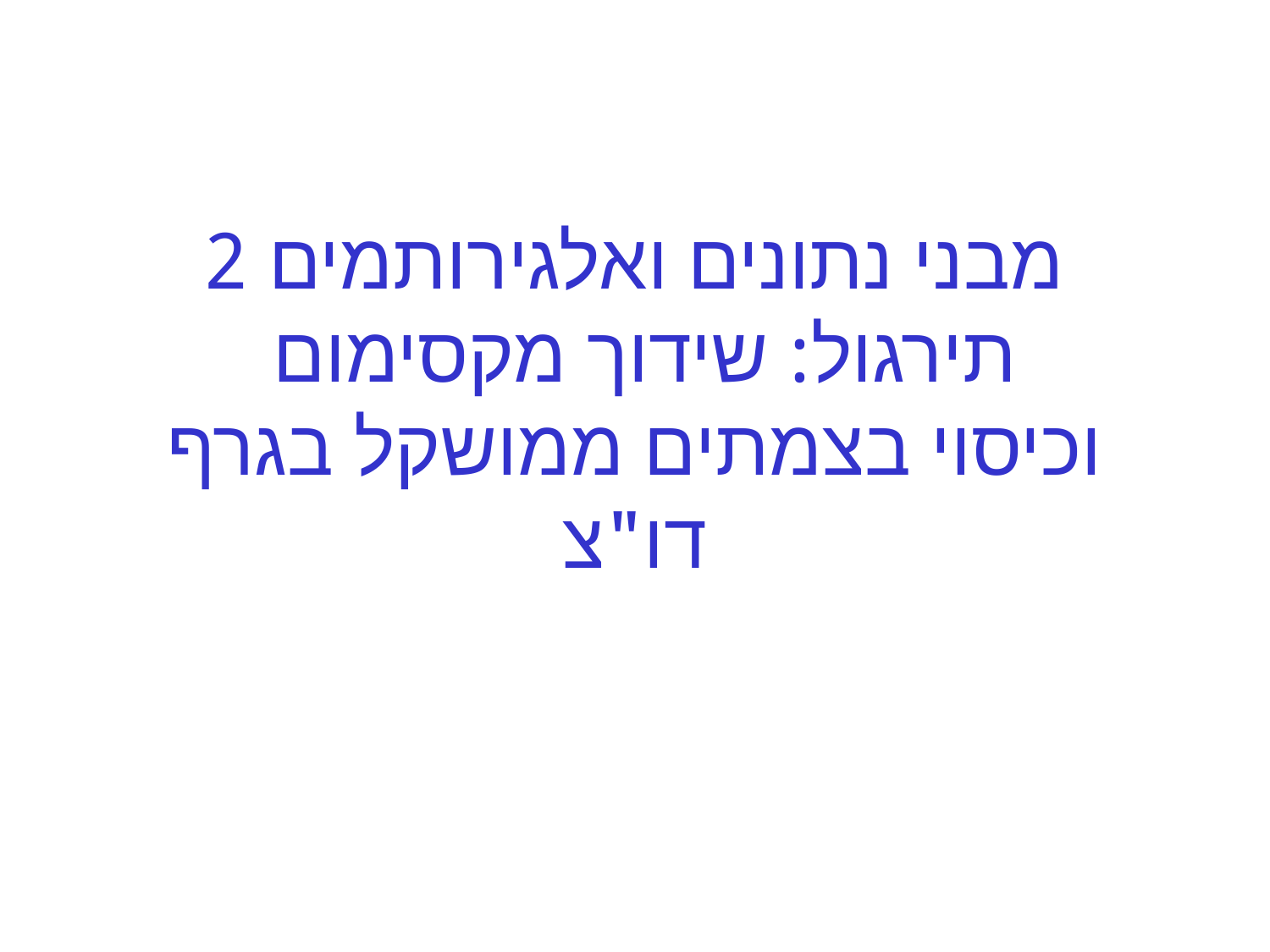

# מבני נתונים ואלגירותמים 2 תירגול: שידוך מקסימום וכיסוי בצמתים ממושקל בגרף דו"צ